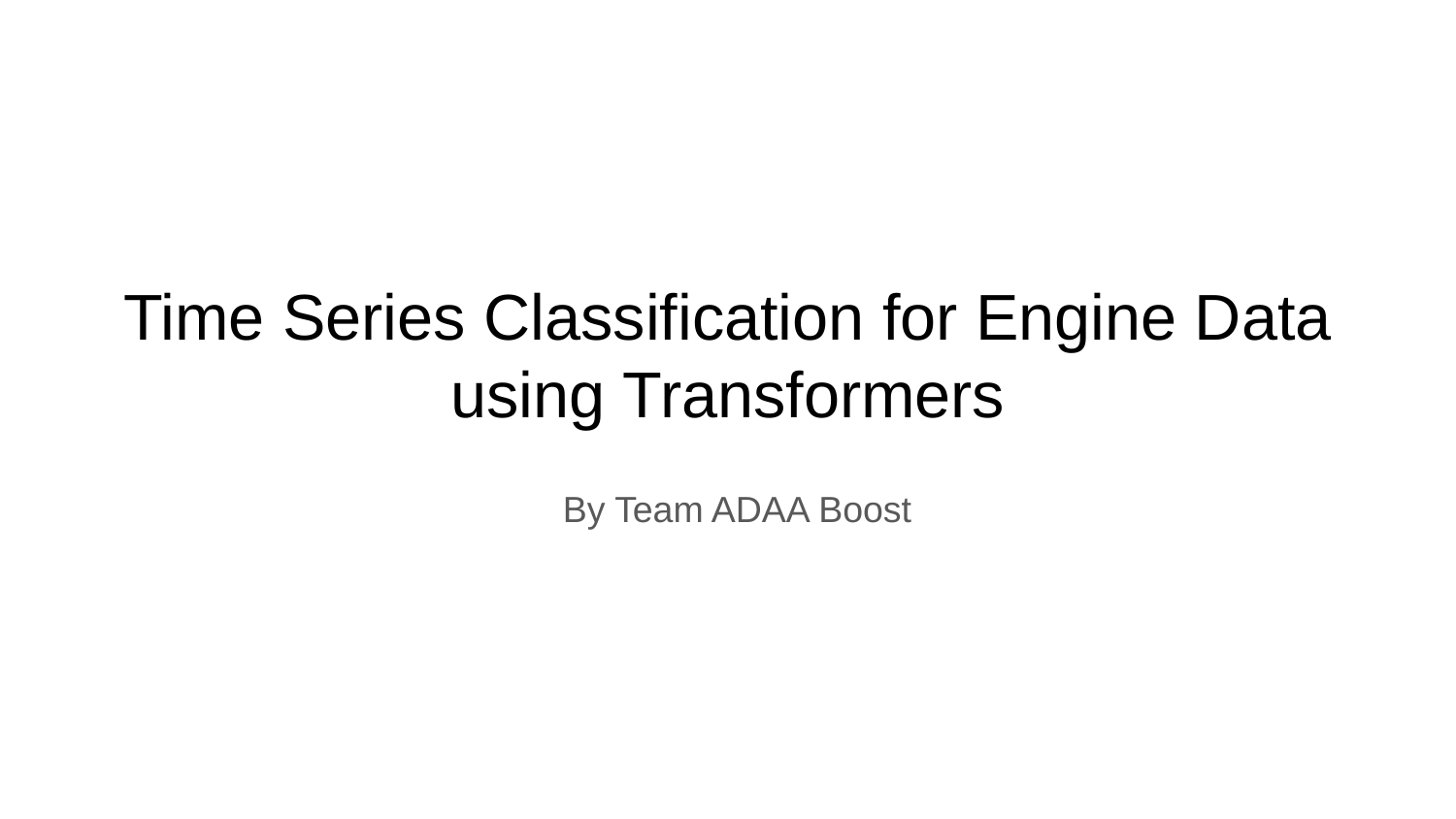

# Time Series Classification for Engine Data using Transformers
By Team ADAA Boost